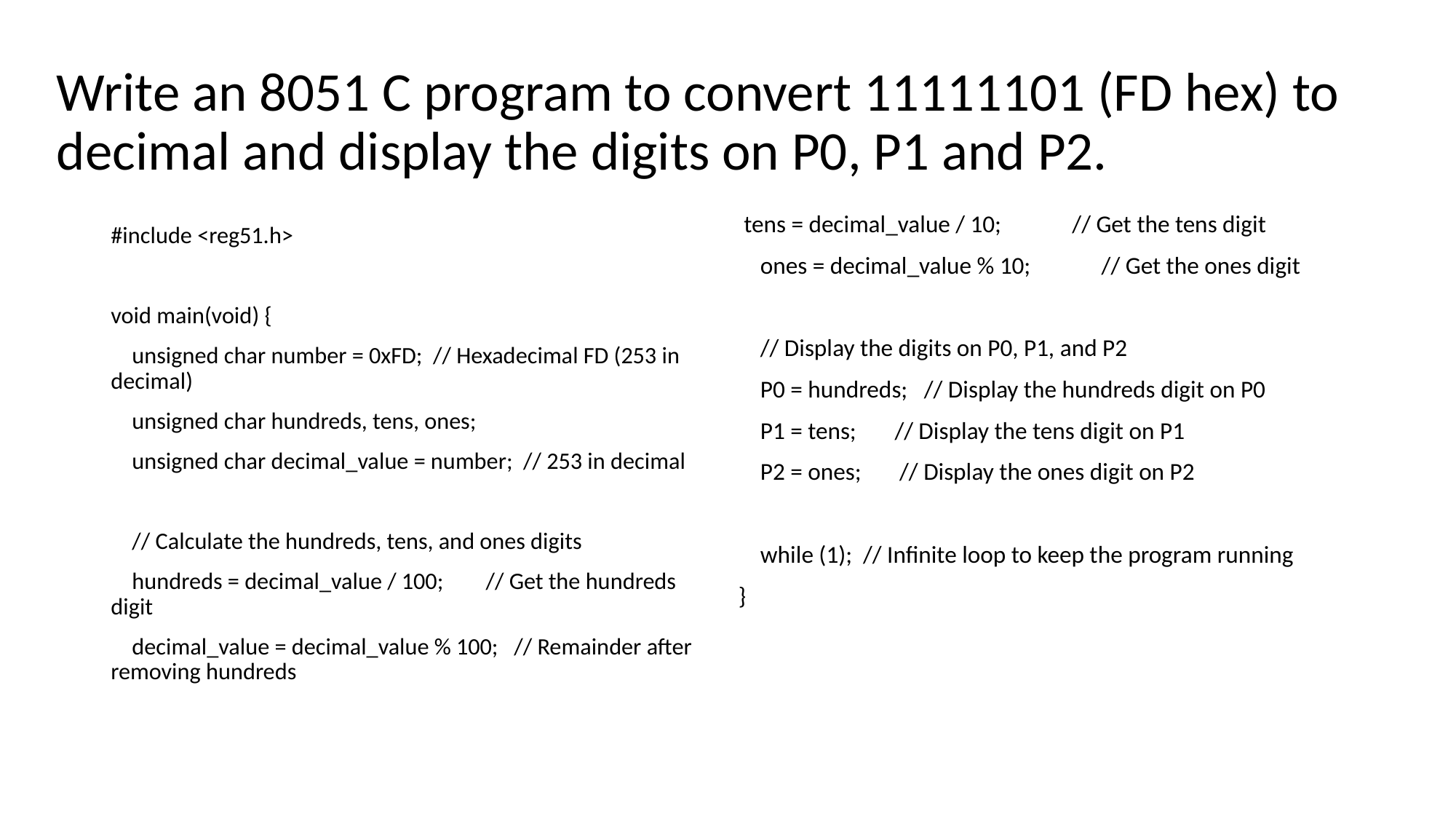

# Write an 8051 C program to convert 11111101 (FD hex) to decimal and display the digits on P0, P1 and P2.
 tens = decimal_value / 10;             // Get the tens digit
    ones = decimal_value % 10;             // Get the ones digit

    // Display the digits on P0, P1, and P2
    P0 = hundreds;   // Display the hundreds digit on P0
    P1 = tens;       // Display the tens digit on P1
    P2 = ones;       // Display the ones digit on P2

    while (1);  // Infinite loop to keep the program running
}
#include <reg51.h>

void main(void) {
    unsigned char number = 0xFD;  // Hexadecimal FD (253 in decimal)
    unsigned char hundreds, tens, ones;
    unsigned char decimal_value = number;  // 253 in decimal

    // Calculate the hundreds, tens, and ones digits
    hundreds = decimal_value / 100;        // Get the hundreds digit
    decimal_value = decimal_value % 100;   // Remainder after removing hundreds